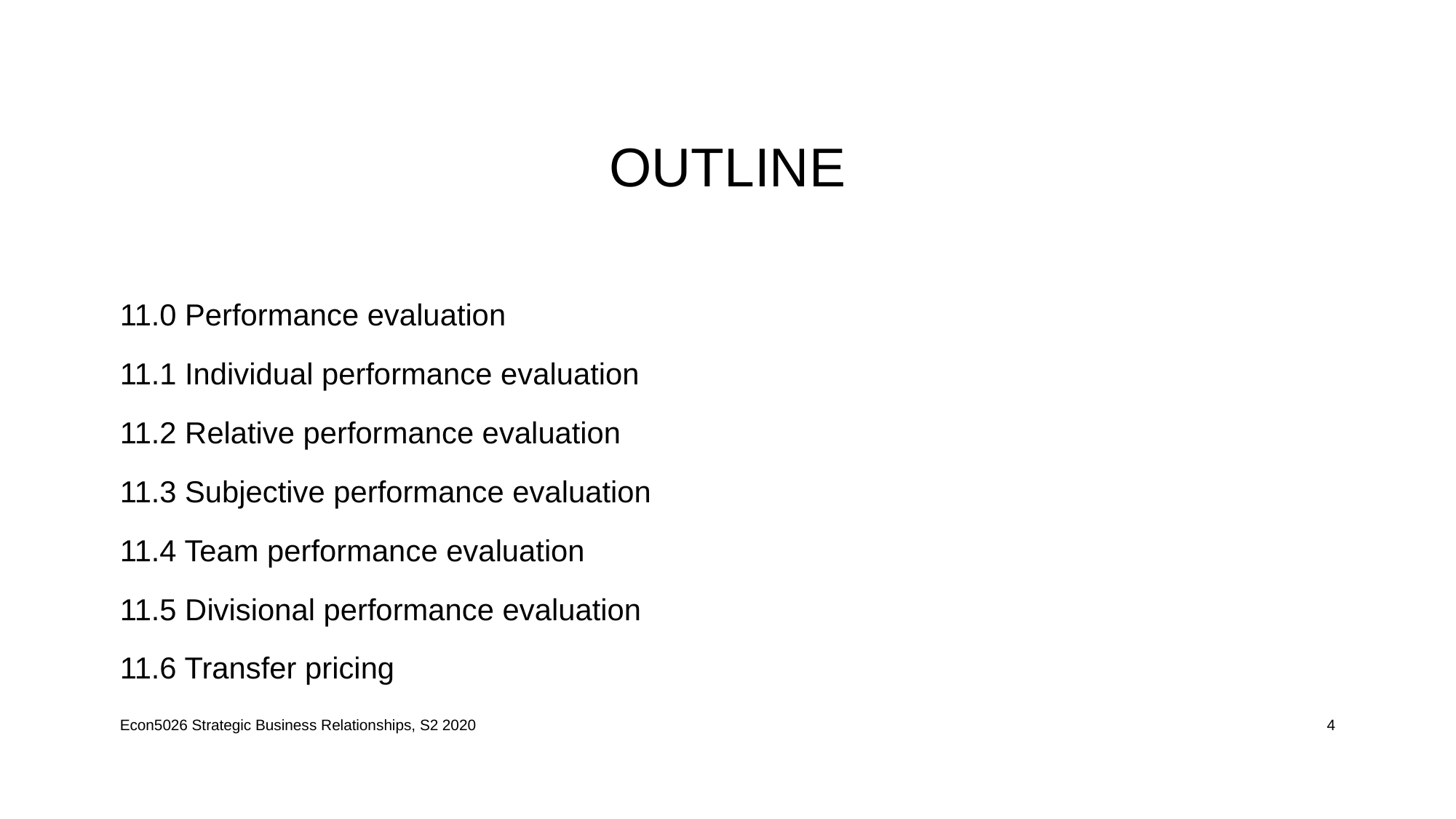

# Outline
11.0 Performance evaluation
11.1 Individual performance evaluation
11.2 Relative performance evaluation
11.3 Subjective performance evaluation
11.4 Team performance evaluation
11.5 Divisional performance evaluation
11.6 Transfer pricing

Econ5026 Strategic Business Relationships, S2 2020
4